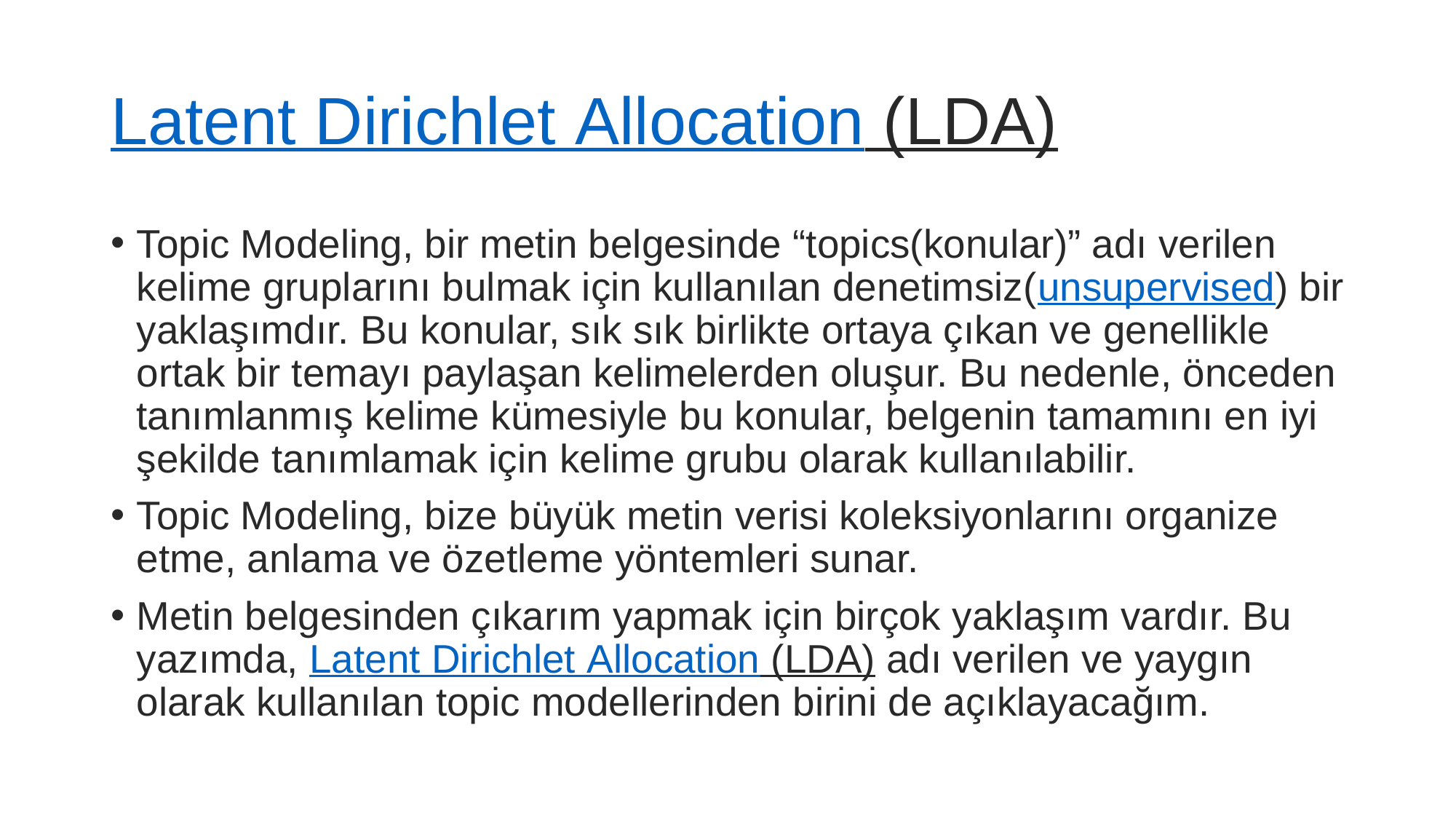

# Latent Dirichlet Allocation (LDA)
Topic Modeling, bir metin belgesinde “topics(konular)” adı verilen kelime gruplarını bulmak için kullanılan denetimsiz(unsupervised) bir yaklaşımdır. Bu konular, sık sık birlikte ortaya çıkan ve genellikle ortak bir temayı paylaşan kelimelerden oluşur. Bu nedenle, önceden tanımlanmış kelime kümesiyle bu konular, belgenin tamamını en iyi şekilde tanımlamak için kelime grubu olarak kullanılabilir.
Topic Modeling, bize büyük metin verisi koleksiyonlarını organize etme, anlama ve özetleme yöntemleri sunar.
Metin belgesinden çıkarım yapmak için birçok yaklaşım vardır. Bu yazımda, Latent Dirichlet Allocation (LDA) adı verilen ve yaygın olarak kullanılan topic modellerinden birini de açıklayacağım.